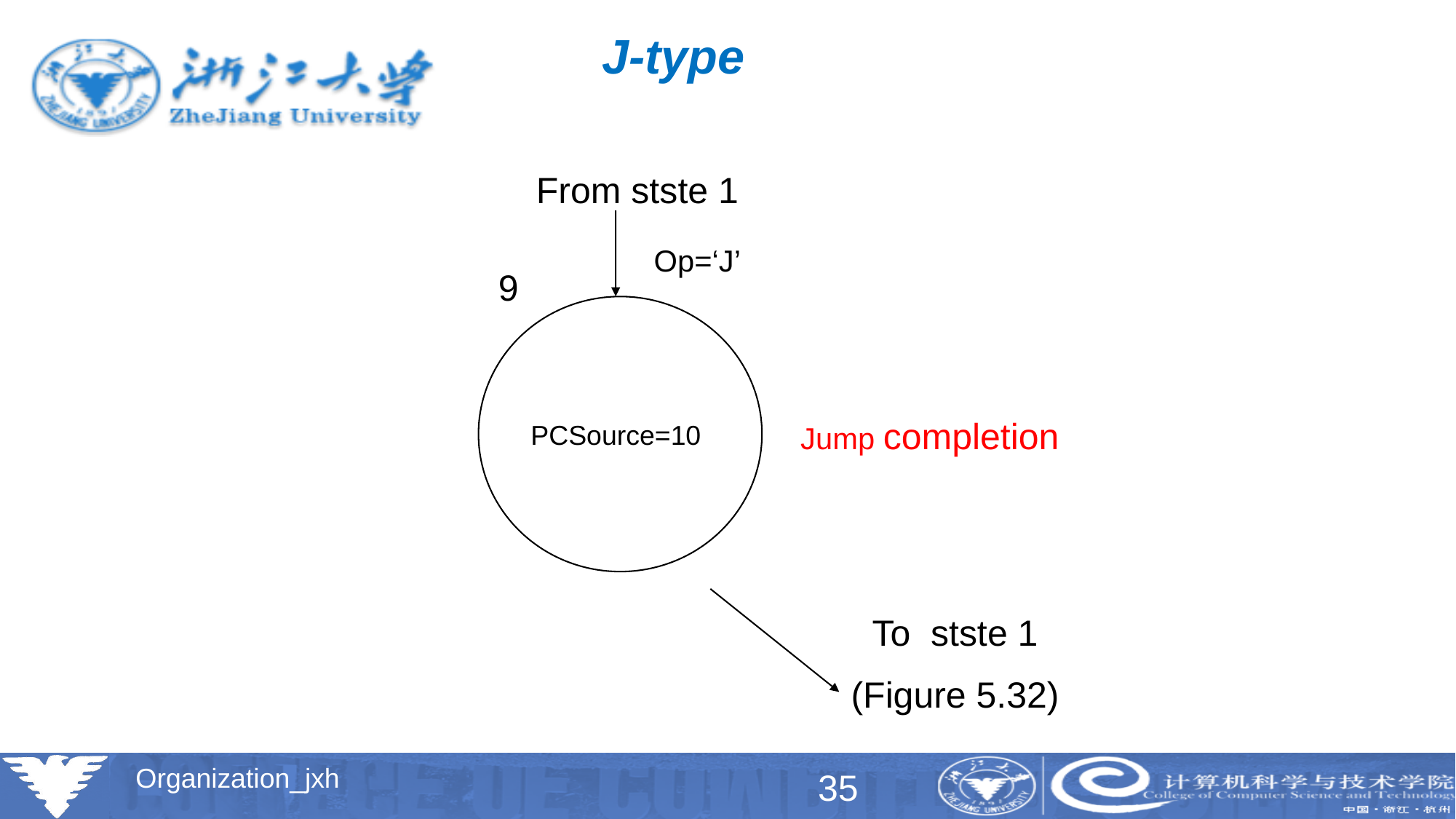

J-type
From stste 1

Op=‘J’
9
PCSource=10
Jump completion

To  stste 1
(Figure 5.32)